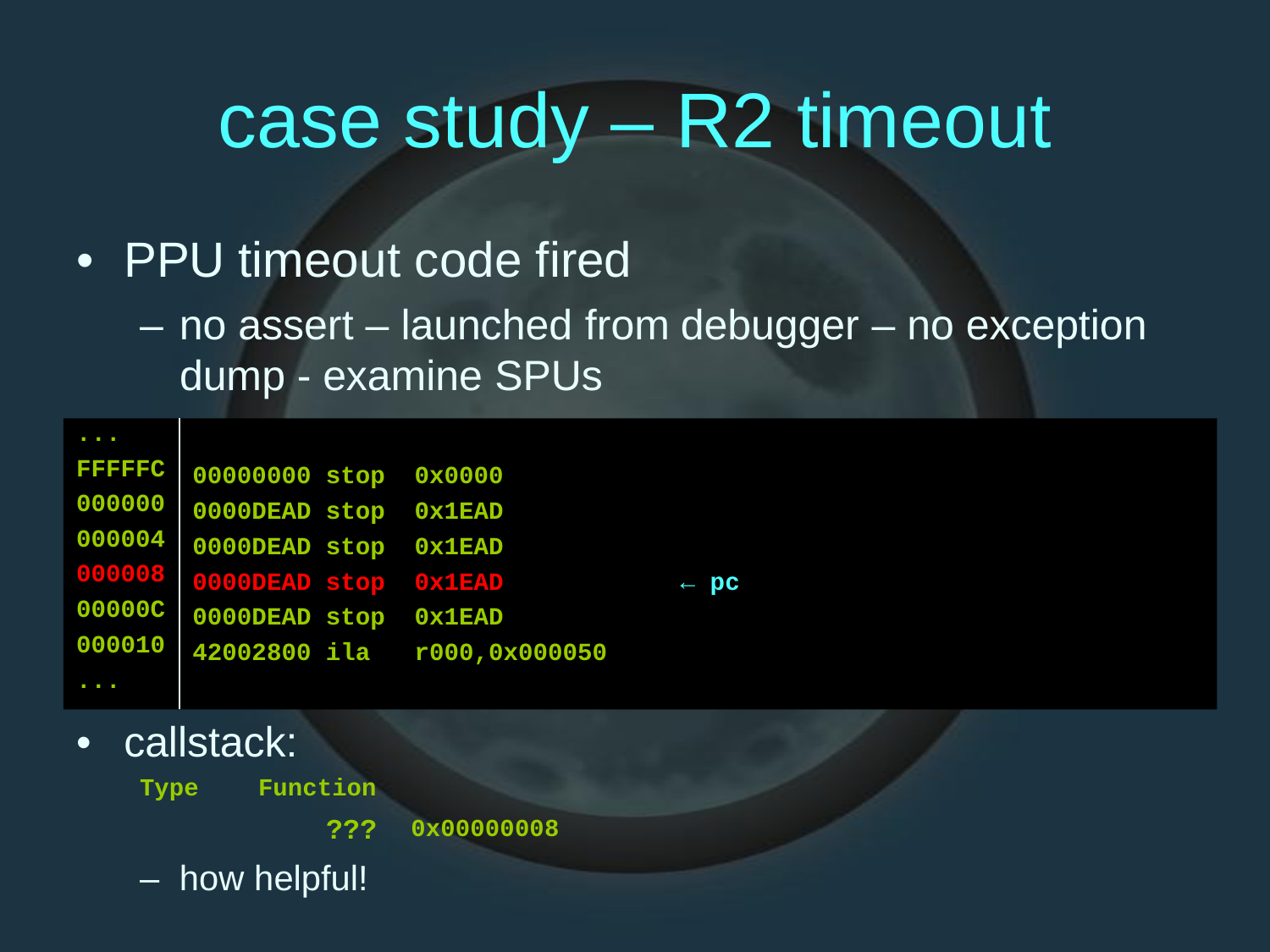

case
study
–
R2
timeout
•
PPU timeout code fired
–
no assert – launched from
debugger
–
no
exception
dump
-
examine
SPUs

...
FFFFFC
000000
000004
000008
00000C
000010
...

00000000 stop 0x0000
0000DEAD stop 0x1EAD
0000DEAD stop 0x1EAD
0000DEAD stop 0x1EAD           ← pc
0000DEAD stop 0x1EAD
42002800 ila  r000,0x000050
•
callstack:
Type
Function
???
0x00000008
–  how helpful!